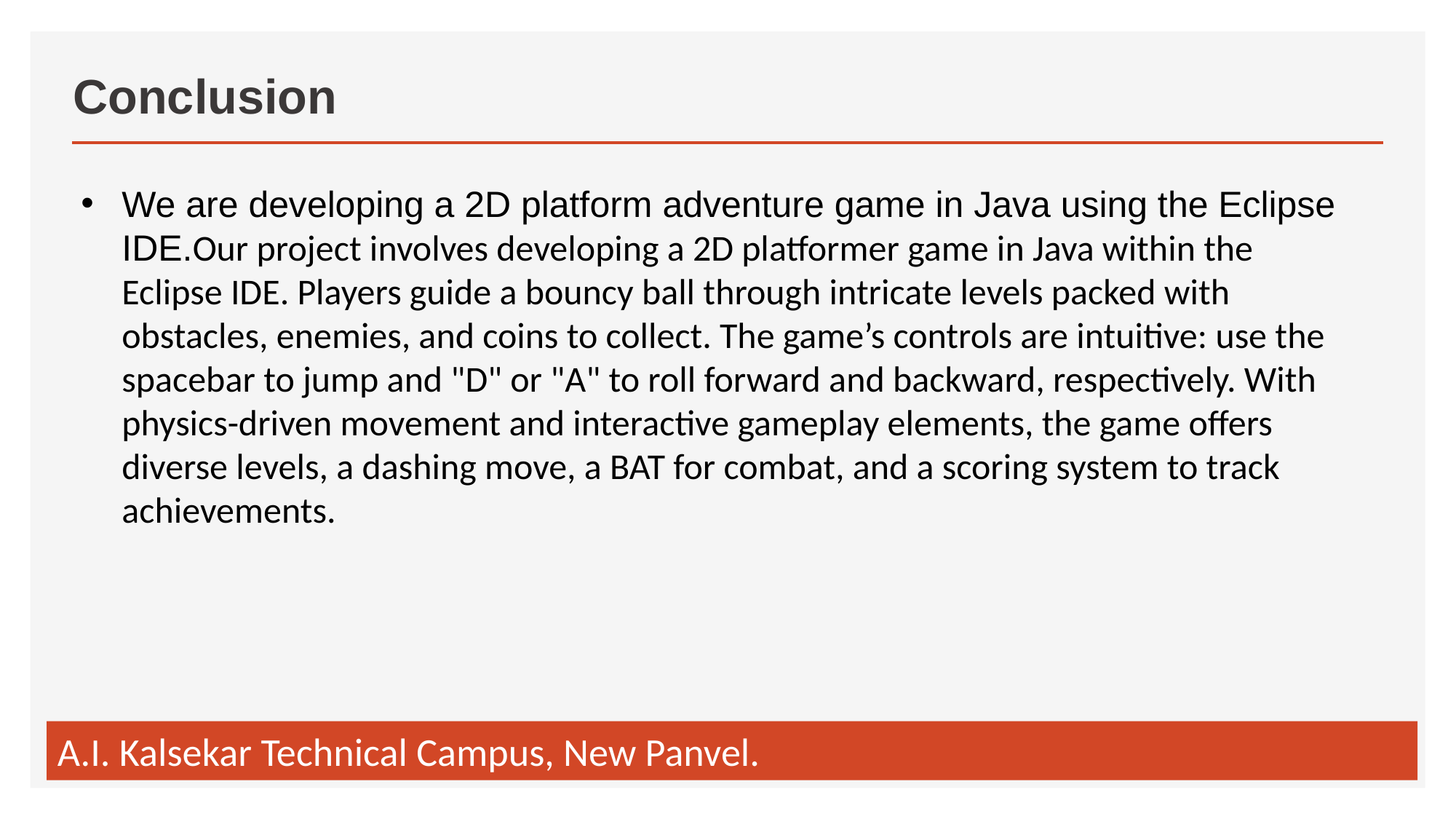

# Conclusion
We are developing a 2D platform adventure game in Java using the Eclipse IDE.Our project involves developing a 2D platformer game in Java within the Eclipse IDE. Players guide a bouncy ball through intricate levels packed with obstacles, enemies, and coins to collect. The game’s controls are intuitive: use the spacebar to jump and "D" or "A" to roll forward and backward, respectively. With physics-driven movement and interactive gameplay elements, the game offers diverse levels, a dashing move, a BAT for combat, and a scoring system to track achievements.
A.I. Kalsekar Technical Campus, New Panvel.